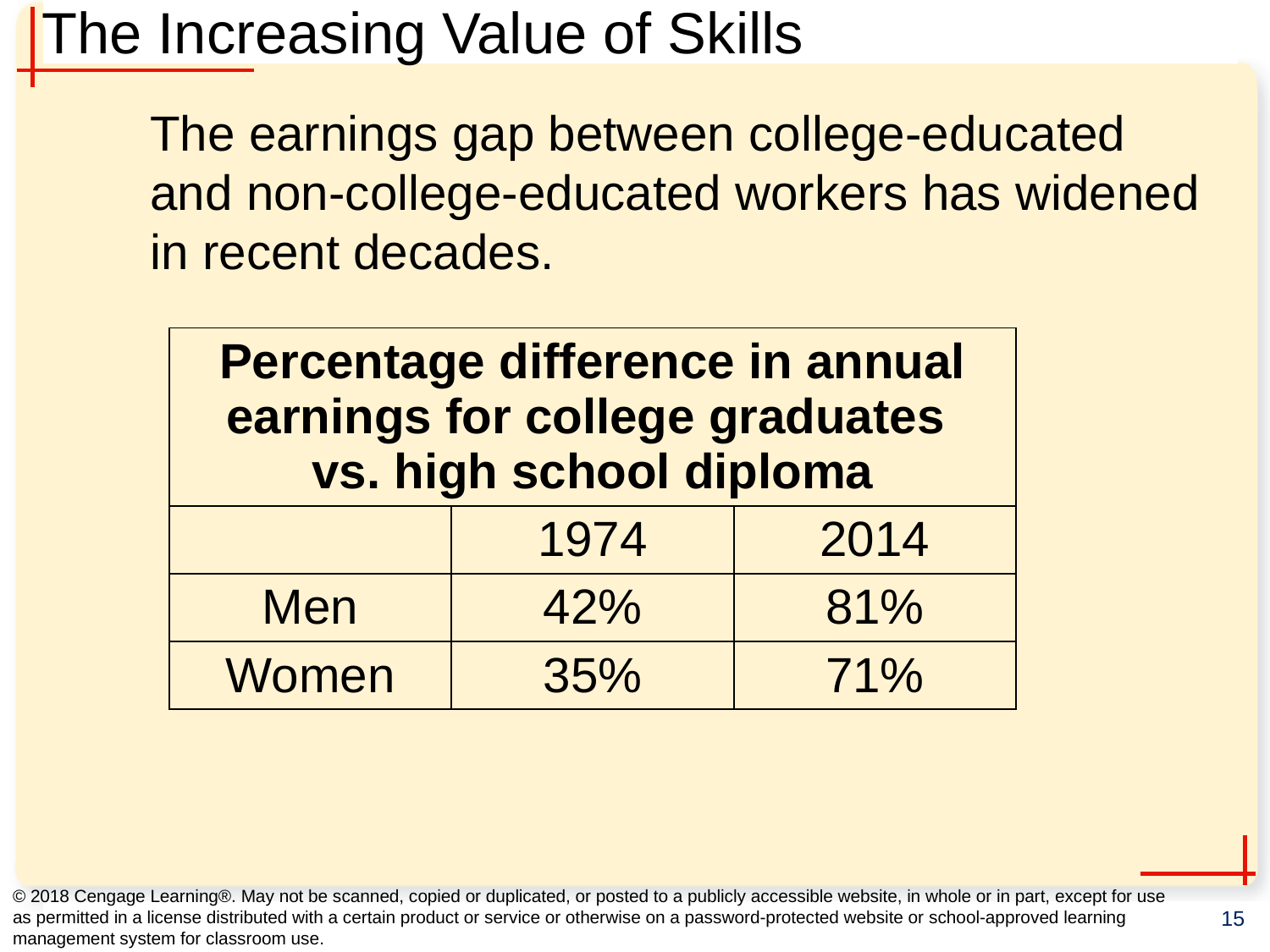

# The Increasing Value of Skills
The earnings gap between college-educated and non-college-educated workers has widened in recent decades.

| Percentage difference in annual earnings for college graduates vs. high school diploma |  |  |
| --- | --- | --- |
|  | 1974 | 2014 |
| Men | 42% | 81% |
| Women | 35% | 71% |
© 2018 Cengage Learning®. May not be scanned, copied or duplicated, or posted to a publicly accessible website, in whole or in part, except for use as permitted in a license distributed with a certain product or service or otherwise on a password-protected website or school-approved learning management system for classroom use.
15